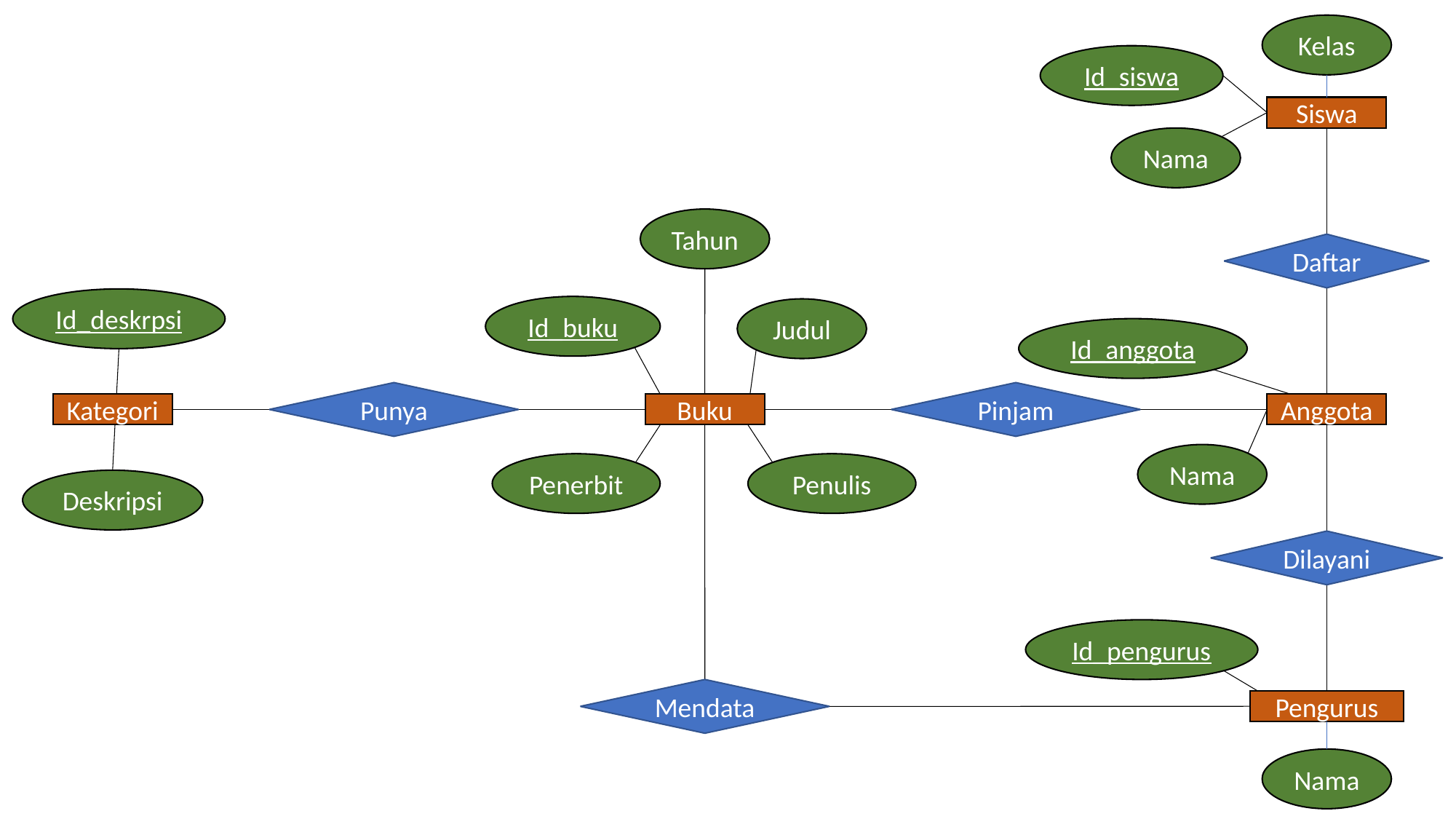

Kelas
Id_siswa
Siswa
Nama
Tahun
Daftar
Id_deskrpsi
Id_buku
Judul
Id_anggota
Punya
Pinjam
Kategori
Anggota
Buku
Nama
Penerbit
Penulis
Deskripsi
Dilayani
Id_pengurus
Mendata
Pengurus
Nama